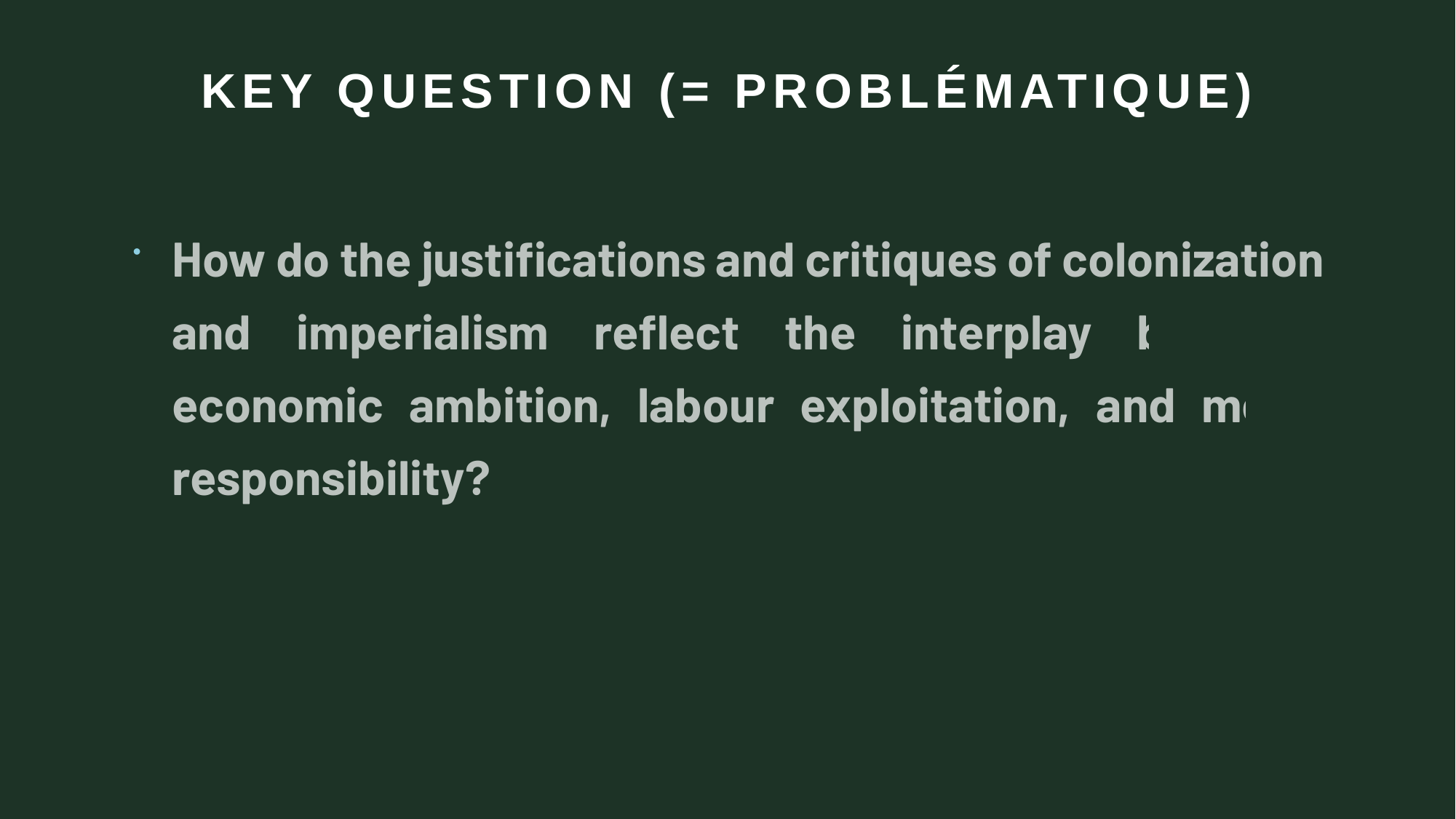

# KEY QUESTION (= problématique)
How do the justifications and critiques of colonization and imperialism reflect the interplay between economic ambition, labour exploitation, and moral responsibility?